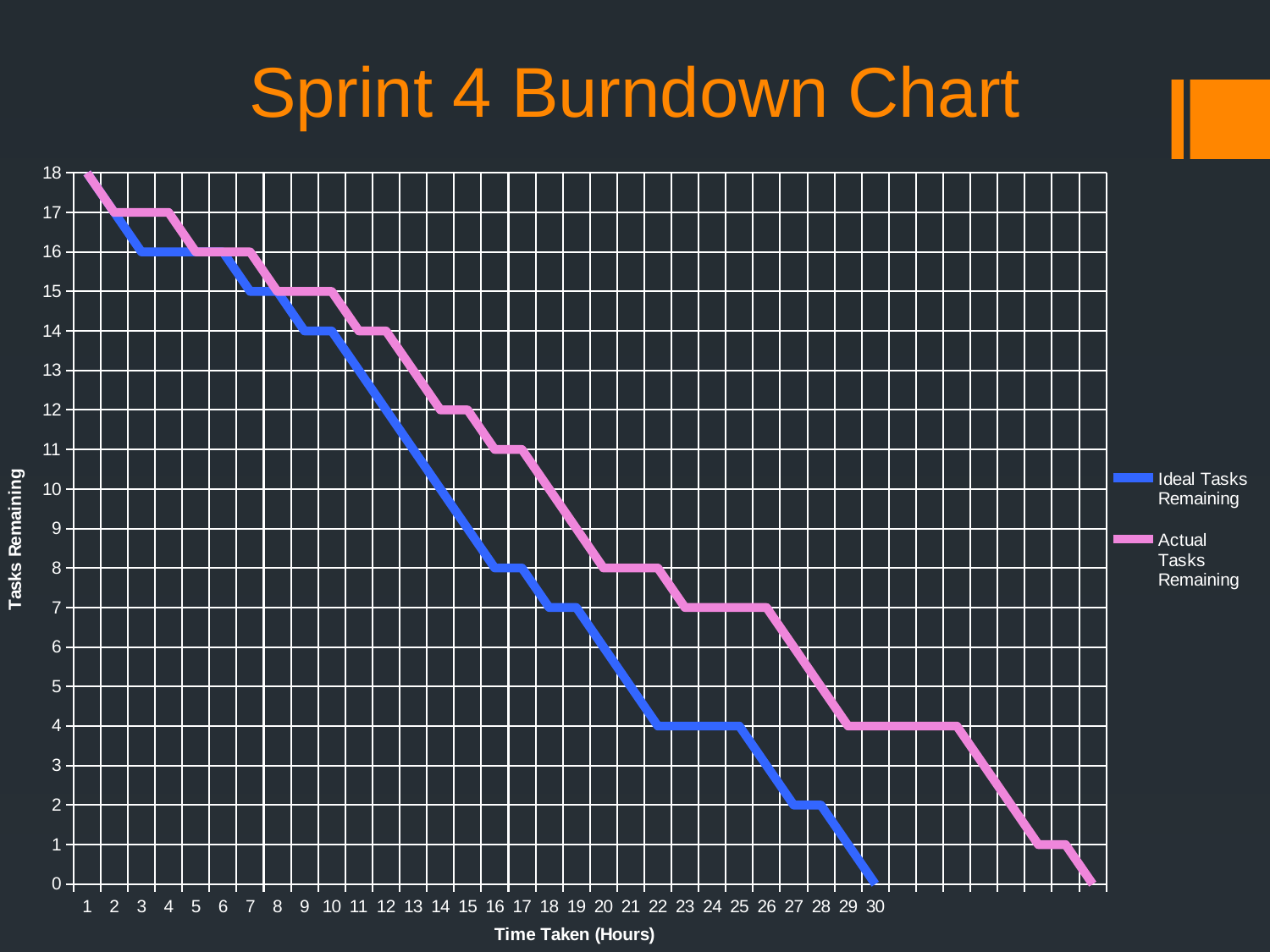

# Sprint 4 Burndown Chart

### Chart

| Category | Ideal Tasks Remaining | Actual Tasks Remaining |
|---|---|---|